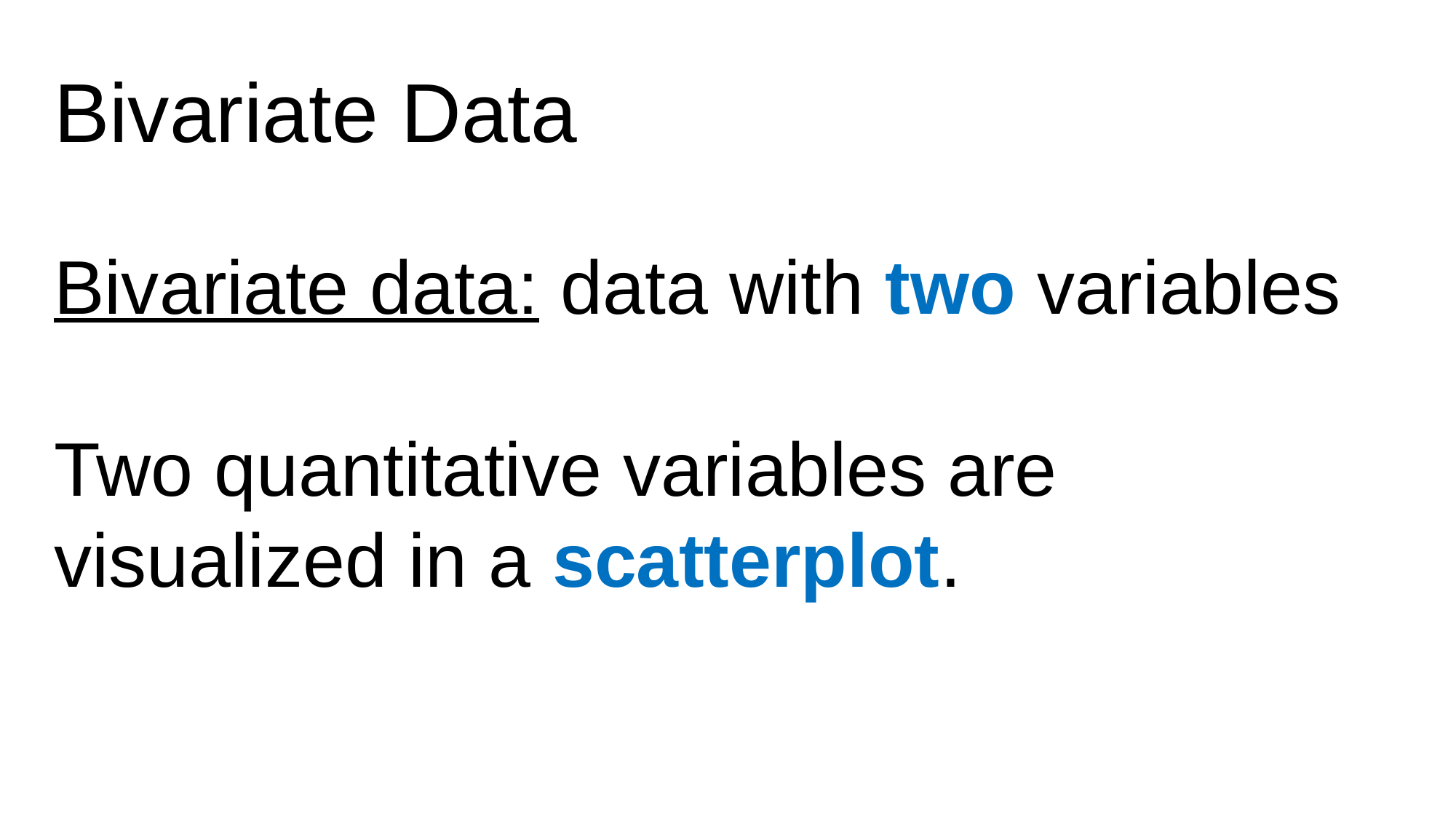

Bivariate Data
Bivariate data: data with two variables

Two quantitative variables are visualized in a scatterplot.